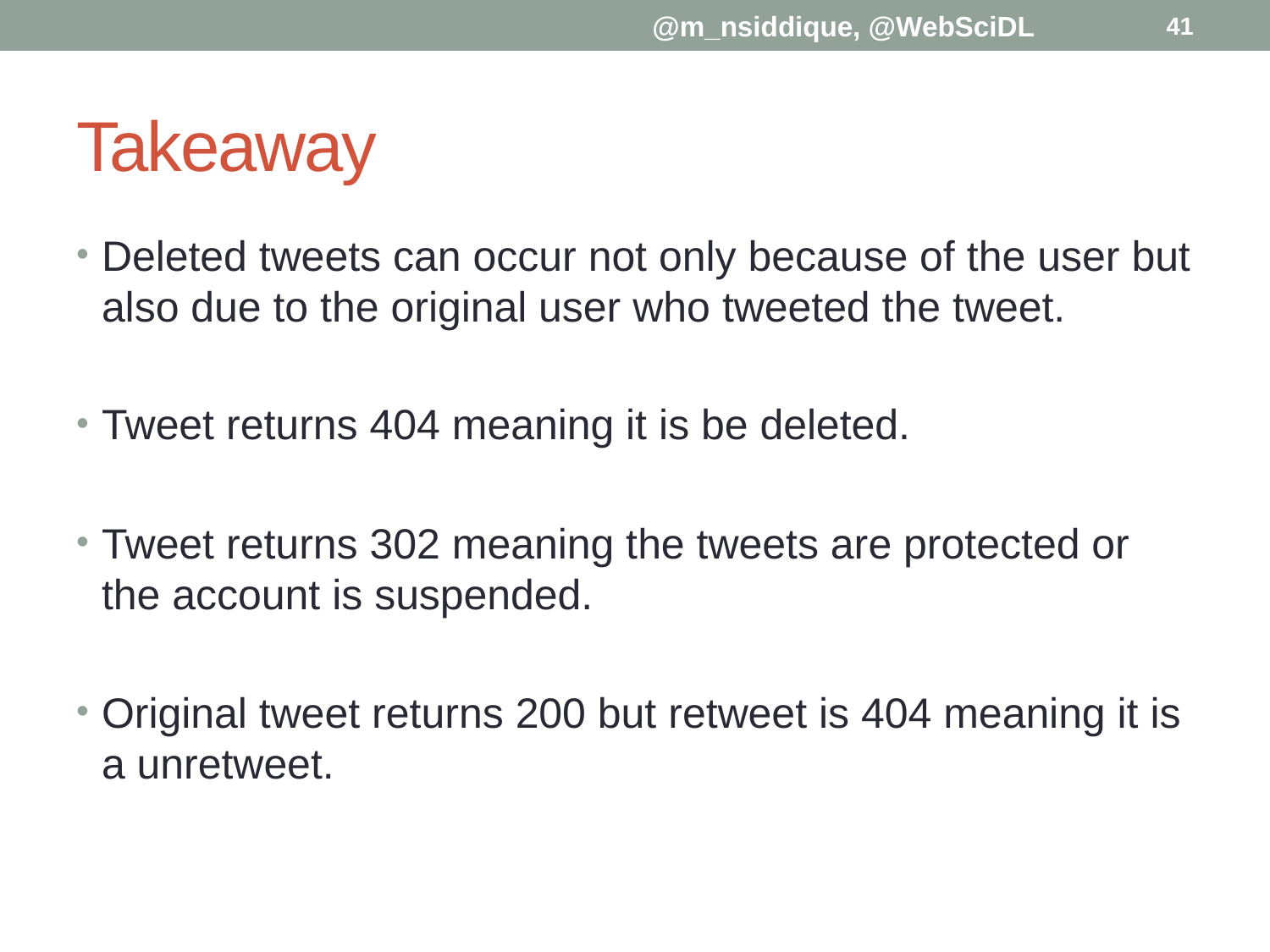

@m_nsiddique, @WebSciDL

41
# Takeaway
Deleted tweets can occur not only because of the user but also due to the original user who tweeted the tweet.

Tweet returns 404 meaning it is be deleted.

Tweet returns 302 meaning the tweets are protected or the account is suspended.

Original tweet returns 200 but retweet is 404 meaning it is a unretweet.